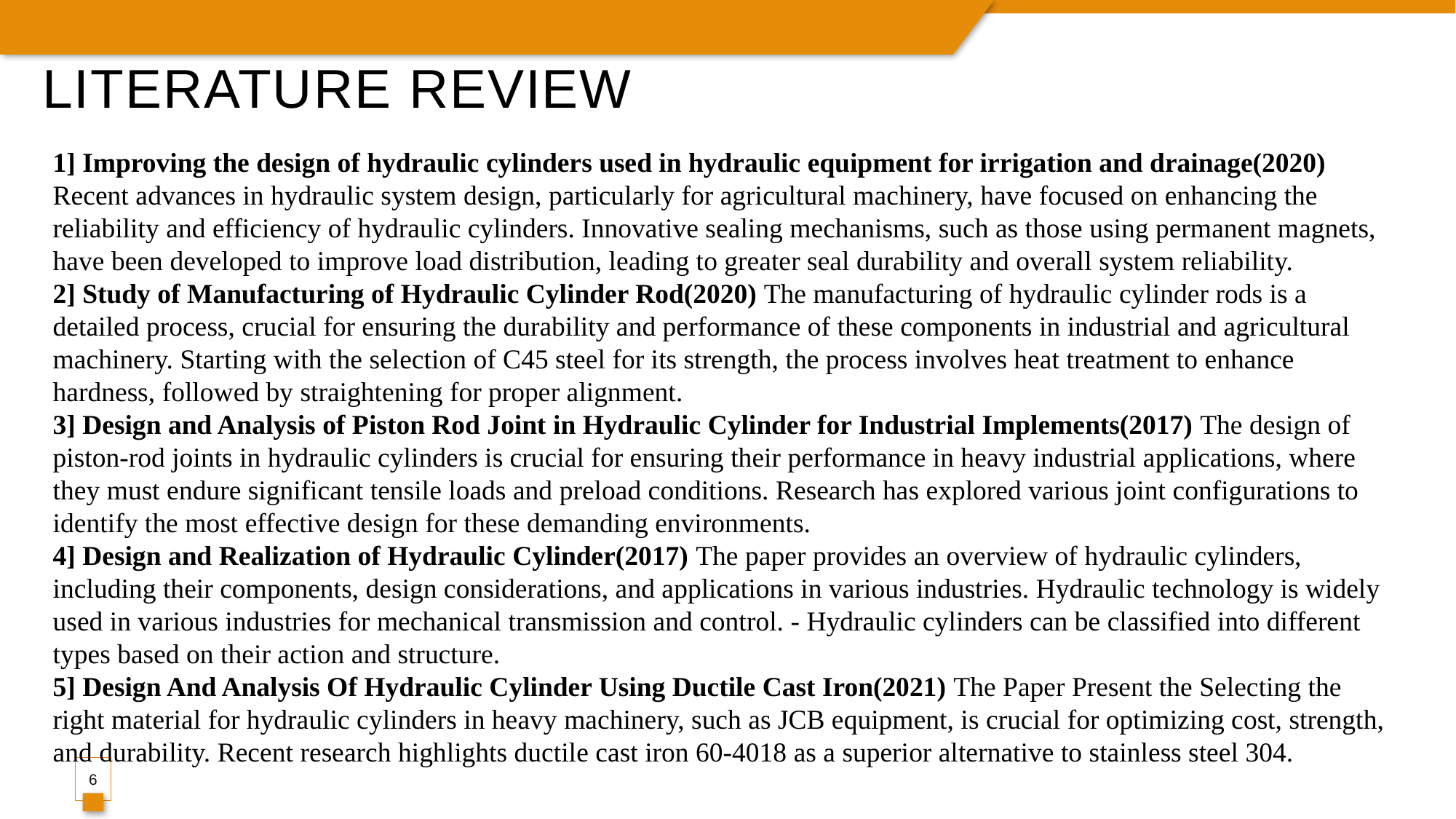

# Literature Review
1] Improving the design of hydraulic cylinders used in hydraulic equipment for irrigation and drainage(2020) Recent advances in hydraulic system design, particularly for agricultural machinery, have focused on enhancing the reliability and efficiency of hydraulic cylinders. Innovative sealing mechanisms, such as those using permanent magnets, have been developed to improve load distribution, leading to greater seal durability and overall system reliability.
2] Study of Manufacturing of Hydraulic Cylinder Rod(2020) The manufacturing of hydraulic cylinder rods is a detailed process, crucial for ensuring the durability and performance of these components in industrial and agricultural machinery. Starting with the selection of C45 steel for its strength, the process involves heat treatment to enhance hardness, followed by straightening for proper alignment.
3] Design and Analysis of Piston Rod Joint in Hydraulic Cylinder for Industrial Implements(2017) The design of piston-rod joints in hydraulic cylinders is crucial for ensuring their performance in heavy industrial applications, where they must endure significant tensile loads and preload conditions. Research has explored various joint configurations to identify the most effective design for these demanding environments.
4] Design and Realization of Hydraulic Cylinder(2017) The paper provides an overview of hydraulic cylinders, including their components, design considerations, and applications in various industries. Hydraulic technology is widely used in various industries for mechanical transmission and control. - Hydraulic cylinders can be classified into different types based on their action and structure.
5] Design And Analysis Of Hydraulic Cylinder Using Ductile Cast Iron(2021) The Paper Present the Selecting the right material for hydraulic cylinders in heavy machinery, such as JCB equipment, is crucial for optimizing cost, strength, and durability. Recent research highlights ductile cast iron 60-4018 as a superior alternative to stainless steel 304.
6